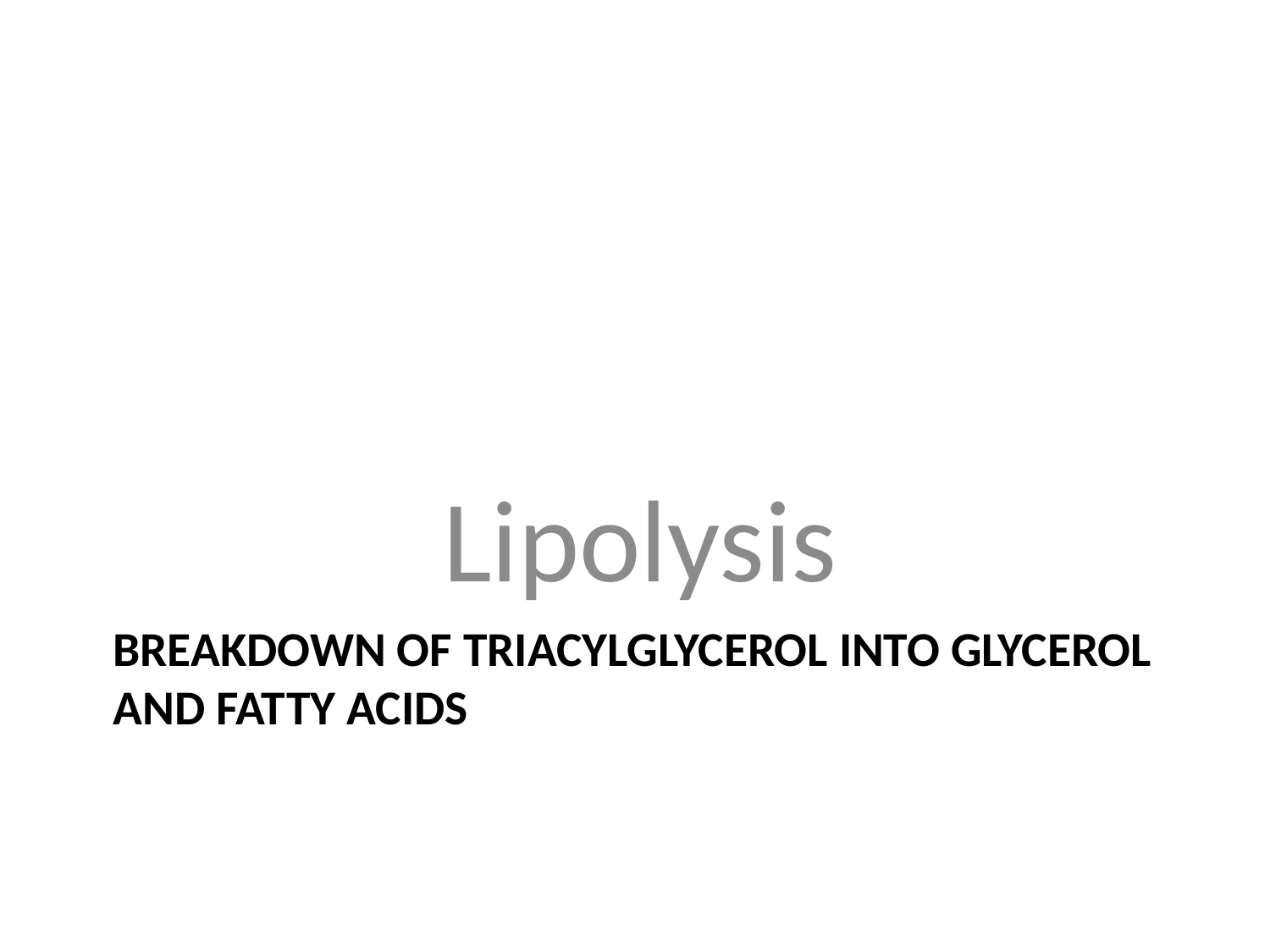

Lipolysis
# Breakdown of triacylglycerol Into Glycerol and fatty acids